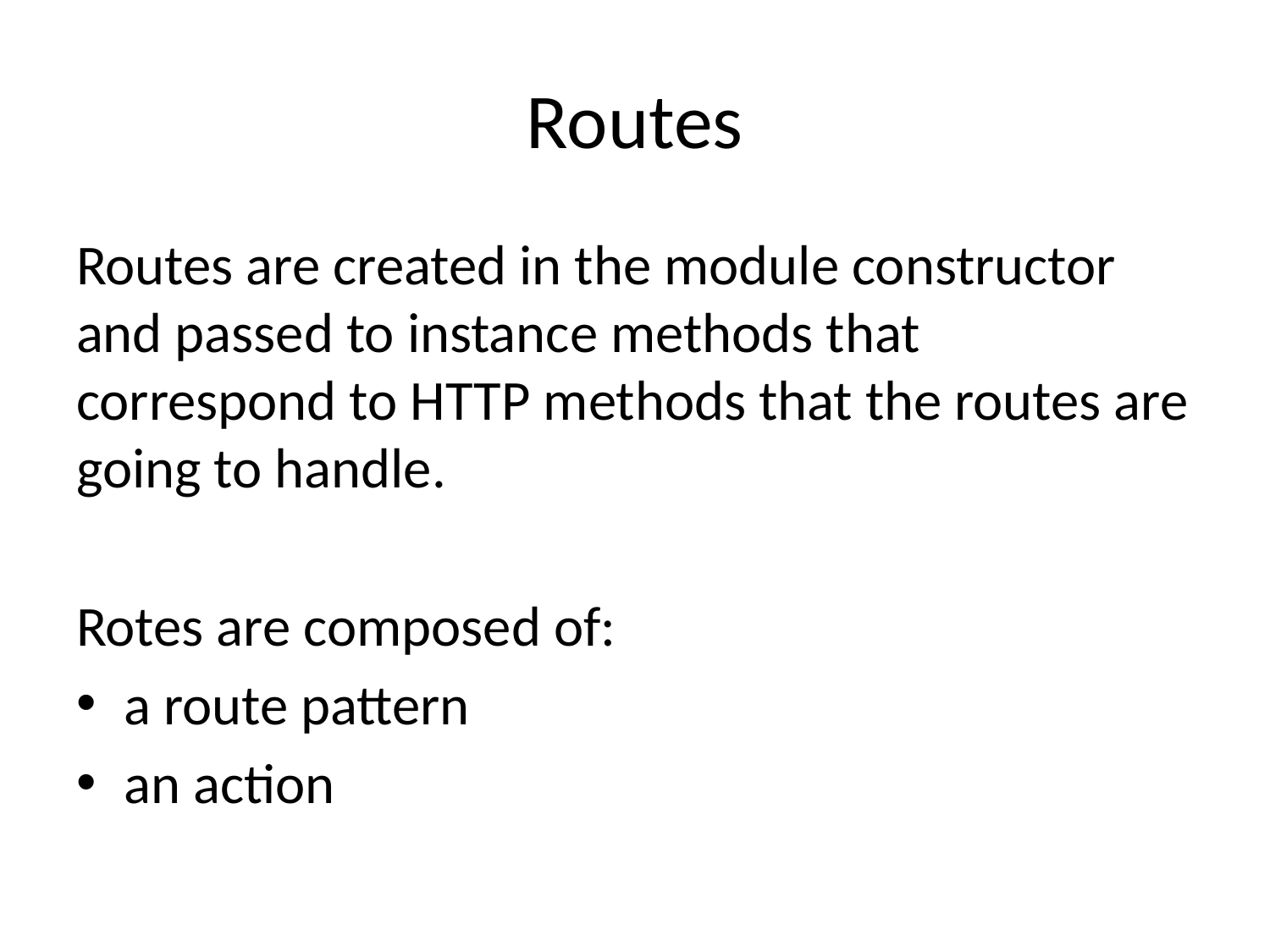

# Routes
Routes are created in the module constructor and passed to instance methods that correspond to HTTP methods that the routes are going to handle.

Rotes are composed of:
a route pattern
an action